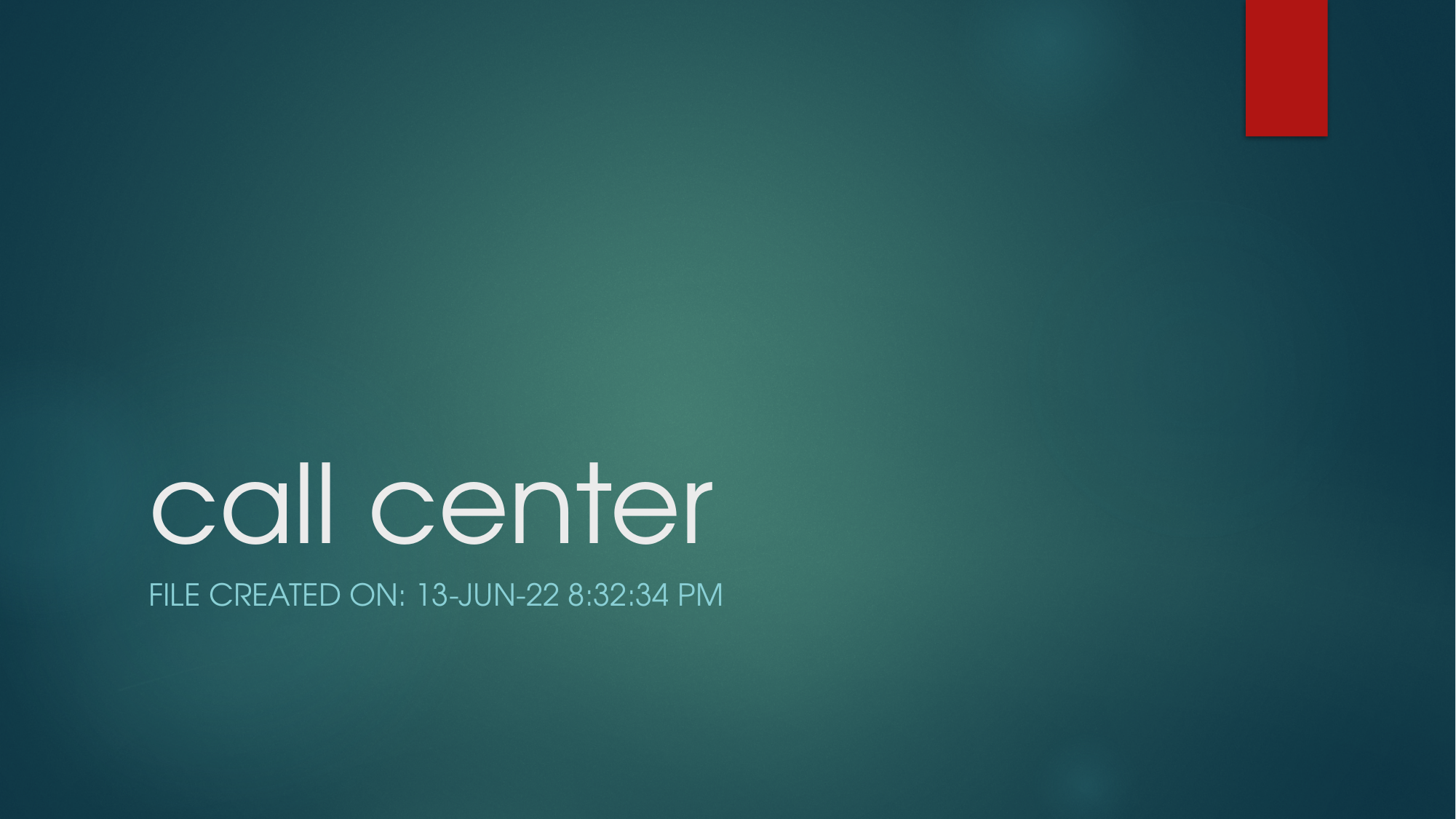

# call center
File created on: 13-Jun-22 8:32:34 PM